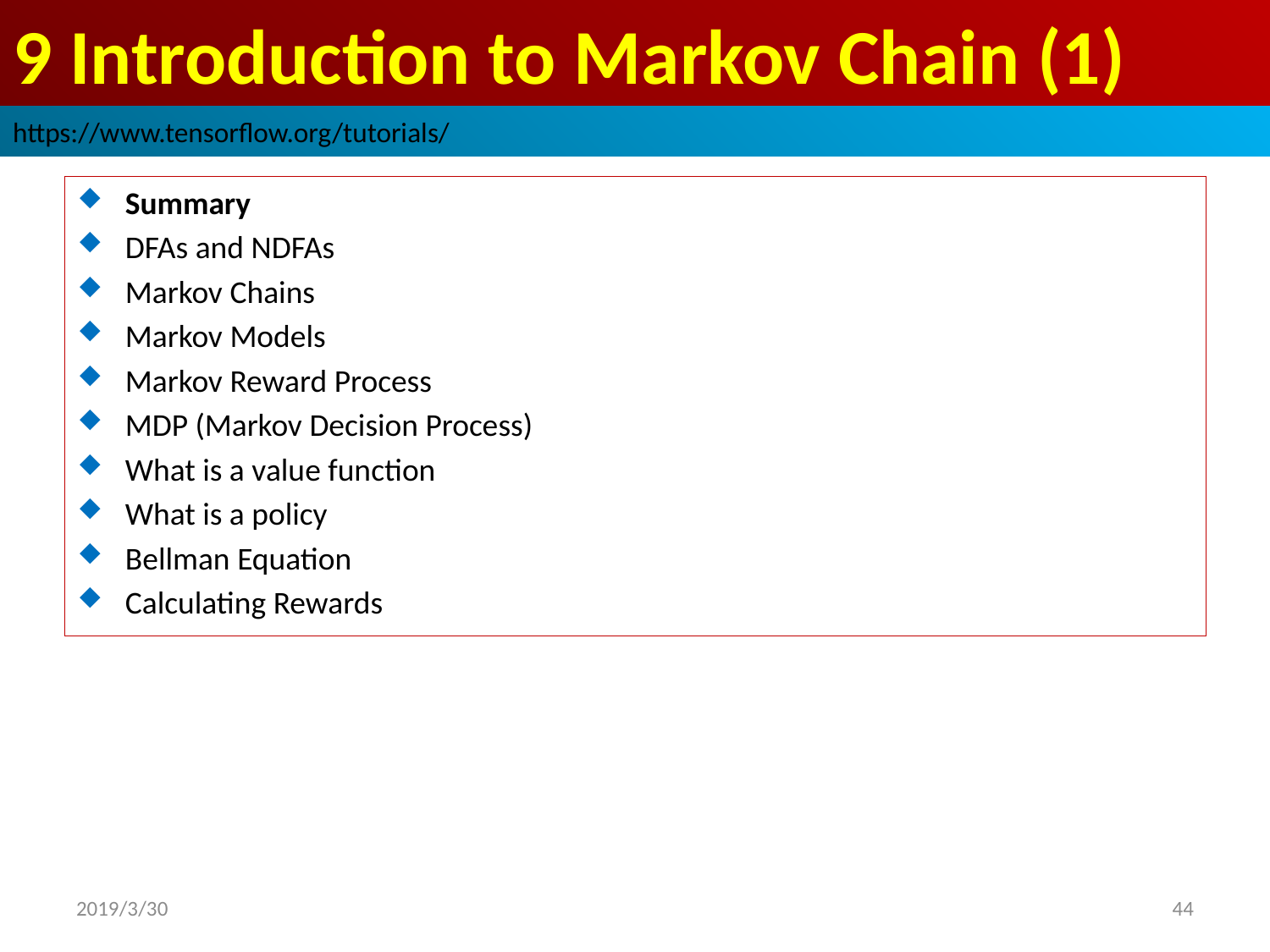

# 9 Introduction to Markov Chain (1)
https://www.tensorflow.org/tutorials/
Summary
DFAs and NDFAs
Markov Chains
Markov Models
Markov Reward Process
MDP (Markov Decision Process)
What is a value function
What is a policy
Bellman Equation
Calculating Rewards

2019/3/30
44